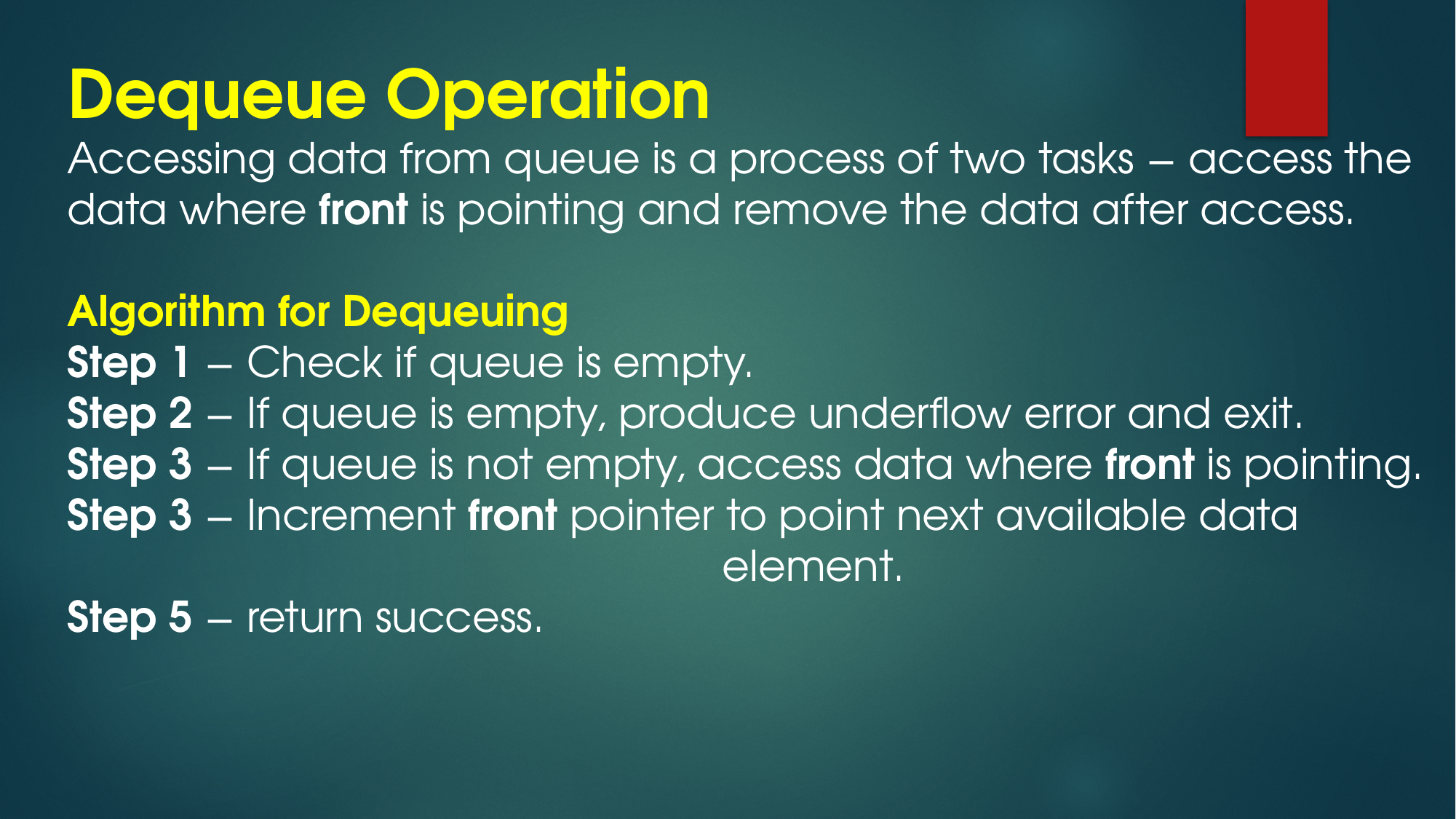

# Dequeue Operation
Accessing data from queue is a process of two tasks − access the data where front is pointing and remove the data after access.

Algorithm for Dequeuing
Step 1 − Check if queue is empty.
Step 2 − If queue is empty, produce underflow error and exit.
Step 3 − If queue is not empty, access data where front is pointing.
Step 3 − Increment front pointer to point next available data 							element.
Step 5 − return success.